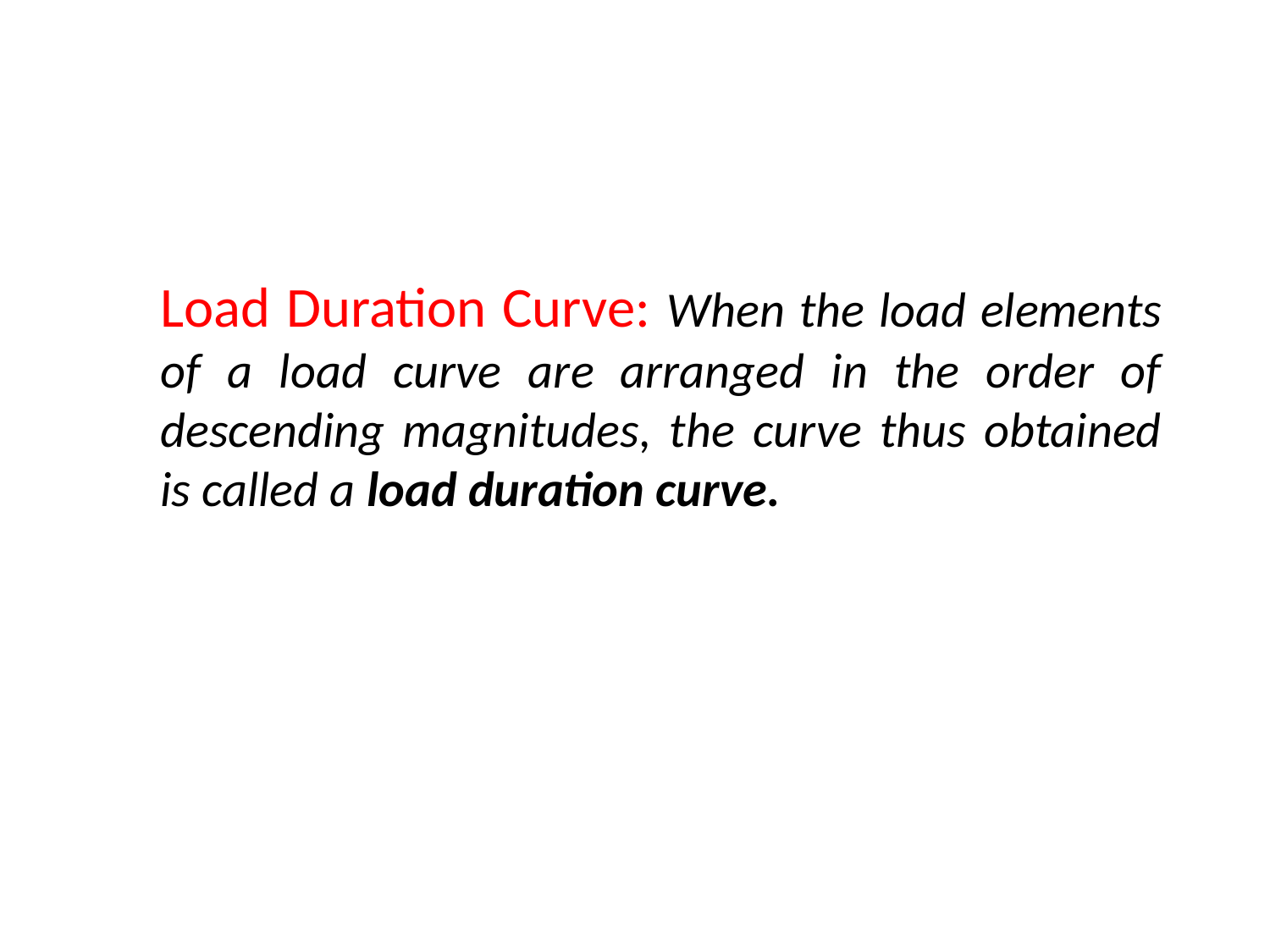

Load Duration Curve: When the load elements of a load curve are arranged in the order of descending magnitudes, the curve thus obtained is called a load duration curve.